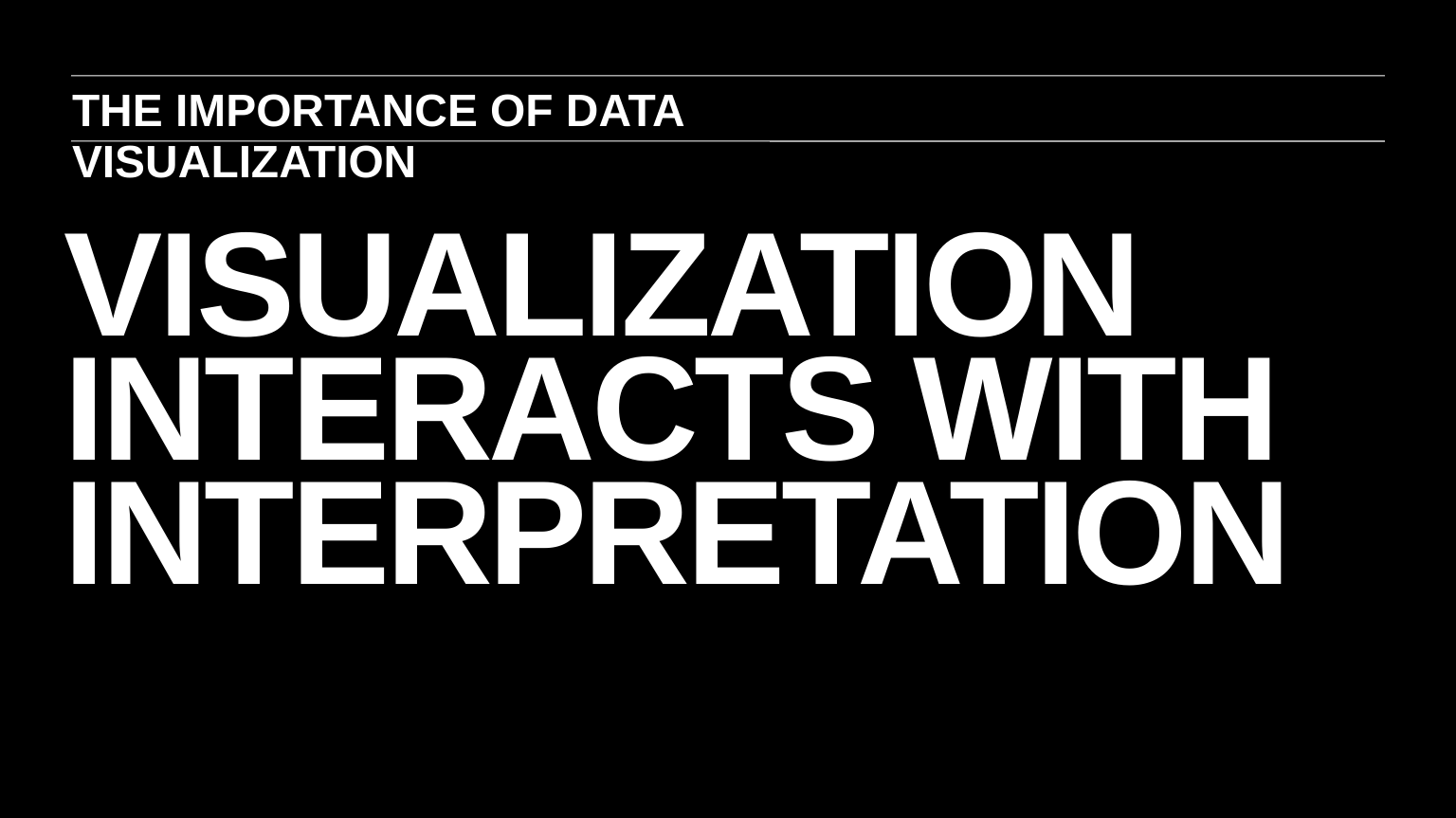

THE IMPORTANCE OF DATA VISUALIZATION

# Visualization INTERACTS WITH INTERPRETATION